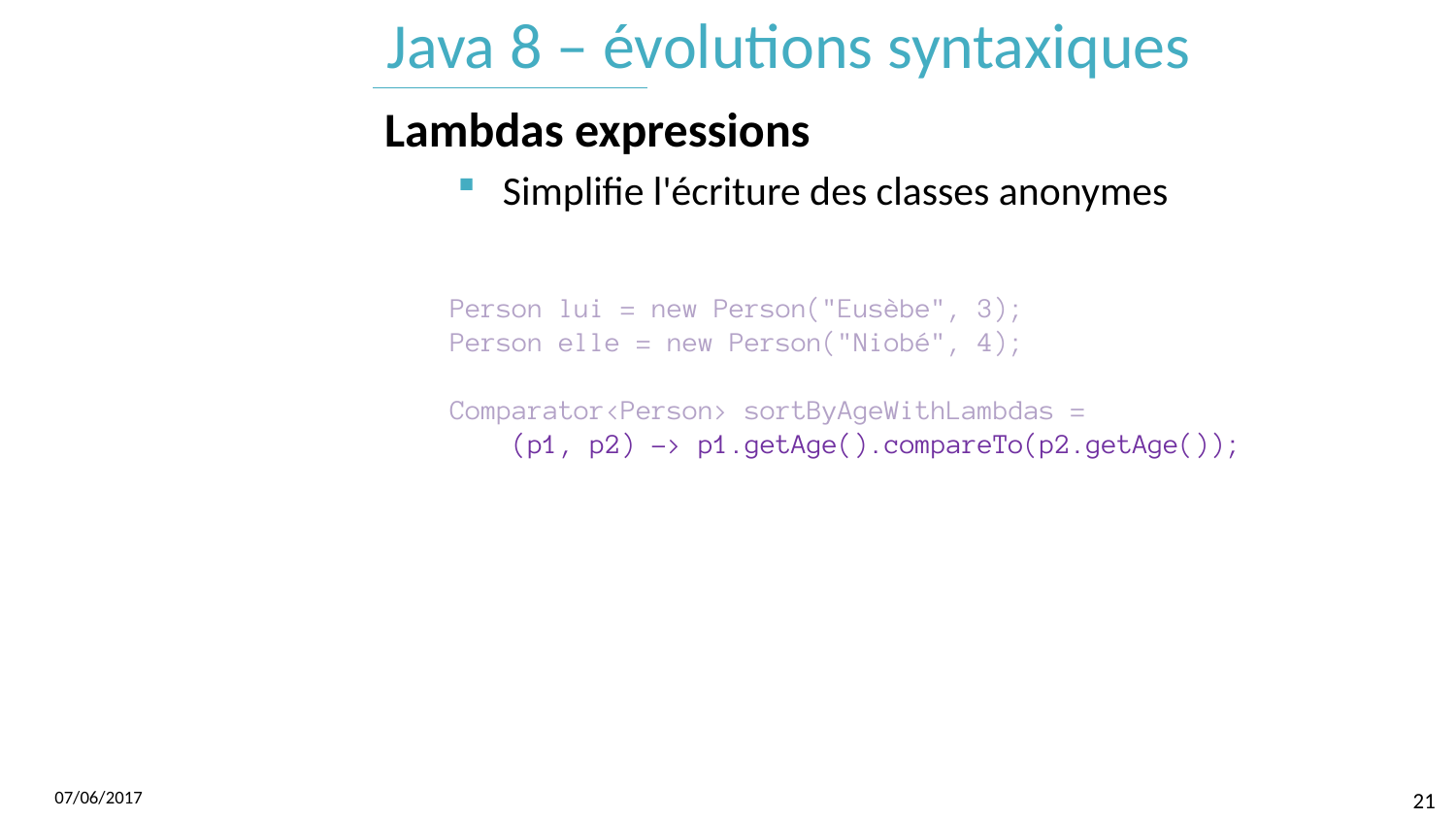

# Java 8 – évolutions syntaxiques
Lambdas expressions
Simplifie l'écriture des classes anonymes

Person lui = new Person("Eusèbe", 3);
Person elle = new Person("Niobé", 4);

Comparator<Person> sortByAgeWithLambdas =
    (p1, p2) -> p1.getAge().compareTo(p2.getAge());

07/06/2017
21